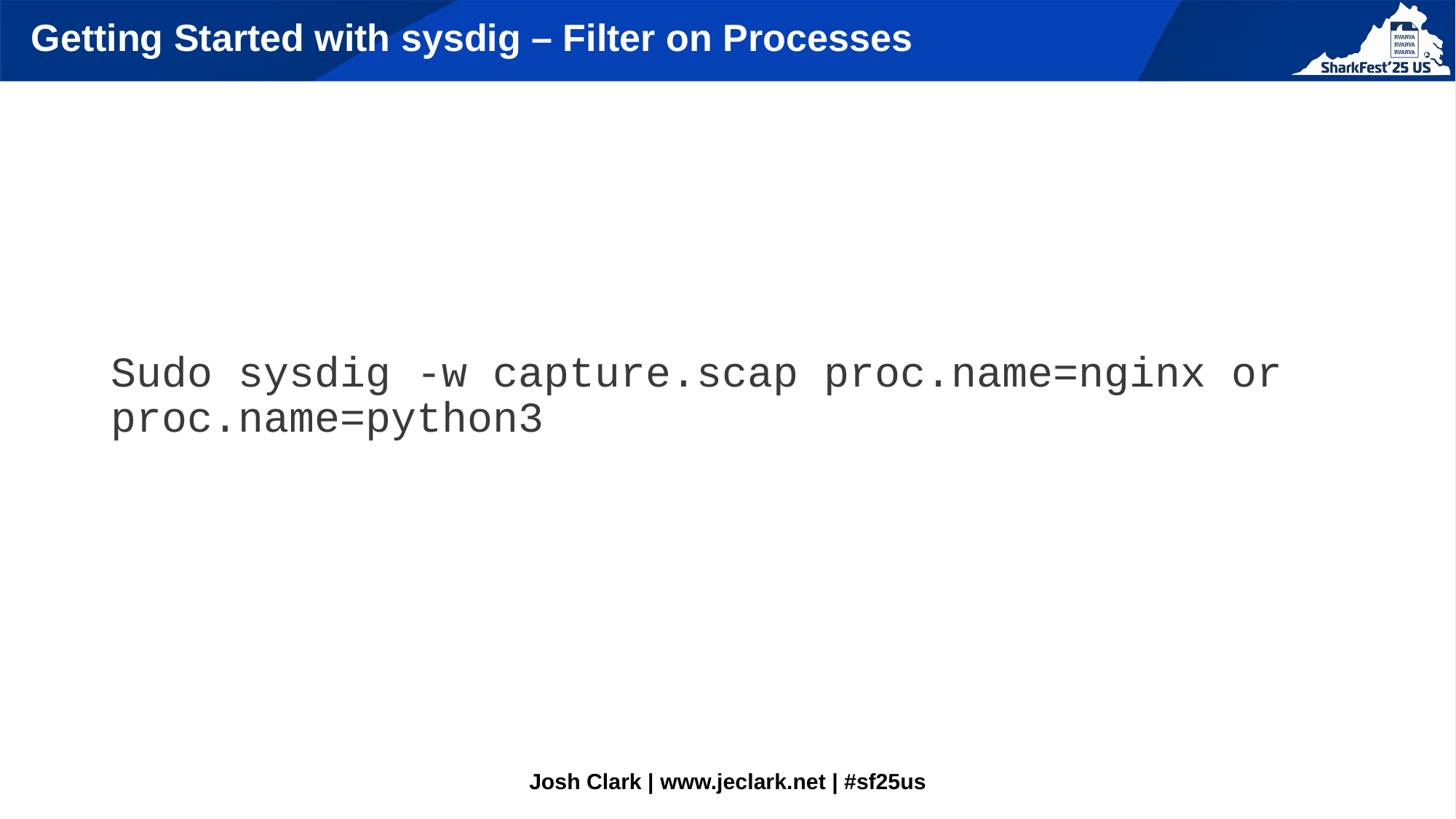

# Getting Started with sysdig – Filter on Processes
Sudo sysdig -w capture.scap proc.name=nginx or proc.name=python3